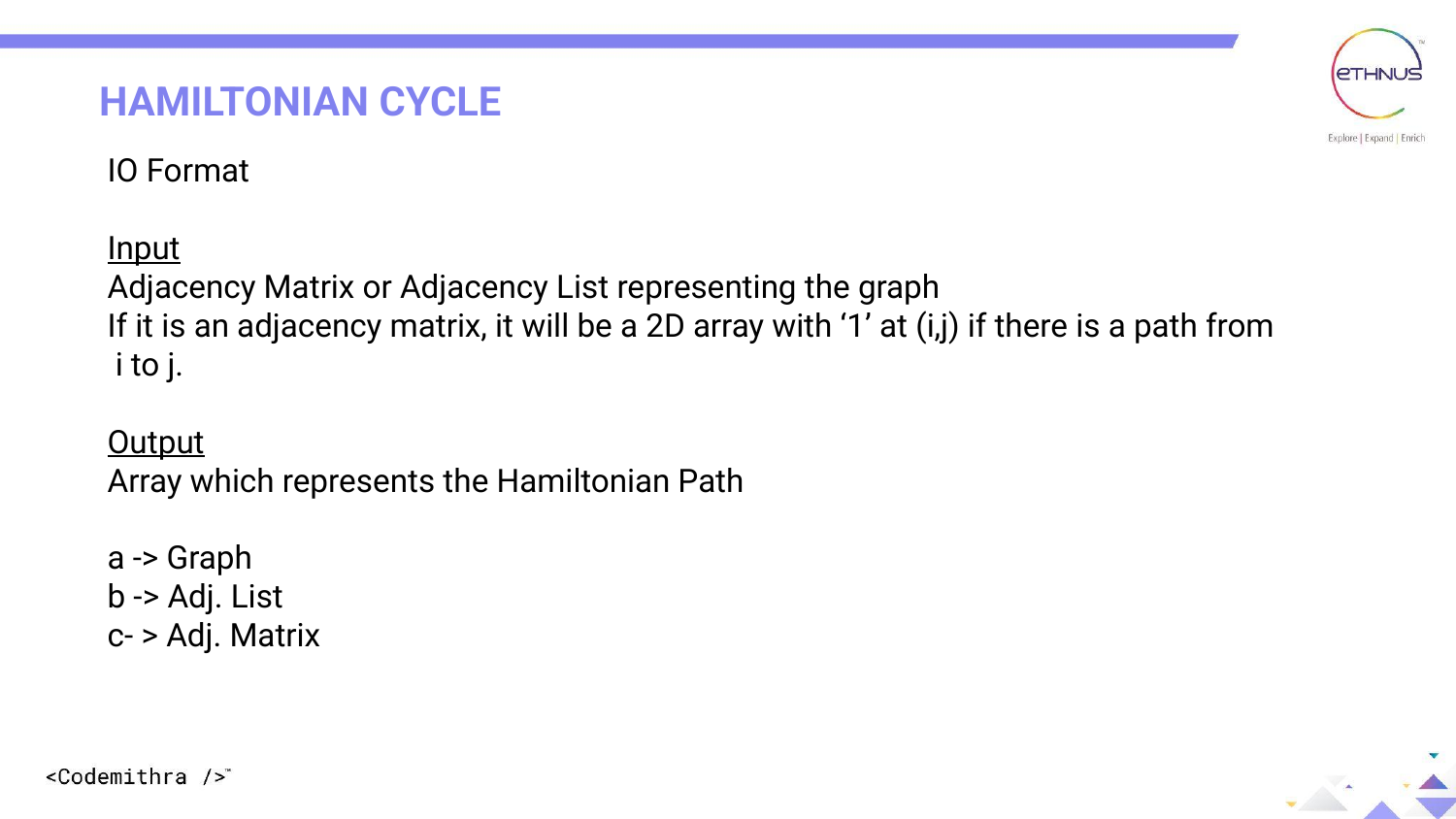

HAMILTONIAN CYCLE
IO Format

Input
Adjacency Matrix or Adjacency List representing the graph
If it is an adjacency matrix, it will be a 2D array with ‘1’ at (i,j) if there is a path from
 i to j.

Output
Array which represents the Hamiltonian Path

a -> Graph
b -> Adj. List
c- > Adj. Matrix